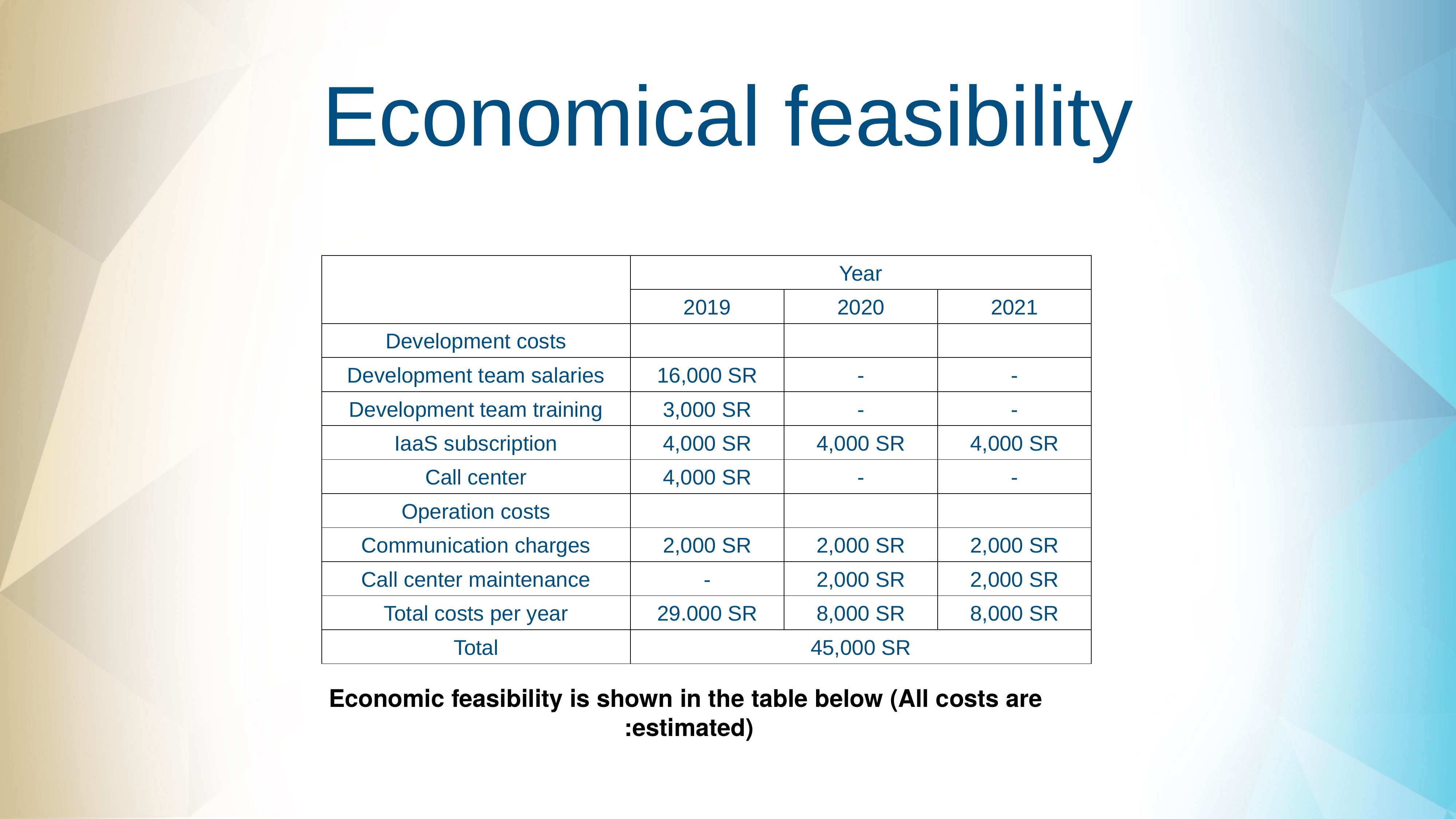

# Economical feasibility

|  | Year |  |  |
| --- | --- | --- | --- |
|  | 2019 | 2020 | 2021 |
| Development costs |  |  |  |
| Development team salaries | 16,000 SR | - | - |
| Development team training | 3,000 SR | - | - |
| IaaS subscription | 4,000 SR | 4,000 SR | 4,000 SR |
| Call center | 4,000 SR | - | - |
| Operation costs |  |  |  |
| Communication charges | 2,000 SR | 2,000 SR | 2,000 SR |
| Call center maintenance | - | 2,000 SR | 2,000 SR |
| Total costs per year | 29.000 SR | 8,000 SR | 8,000 SR |
| Total | 45,000 SR |  |  |
Economic feasibility is shown in the table below (All costs are estimated):